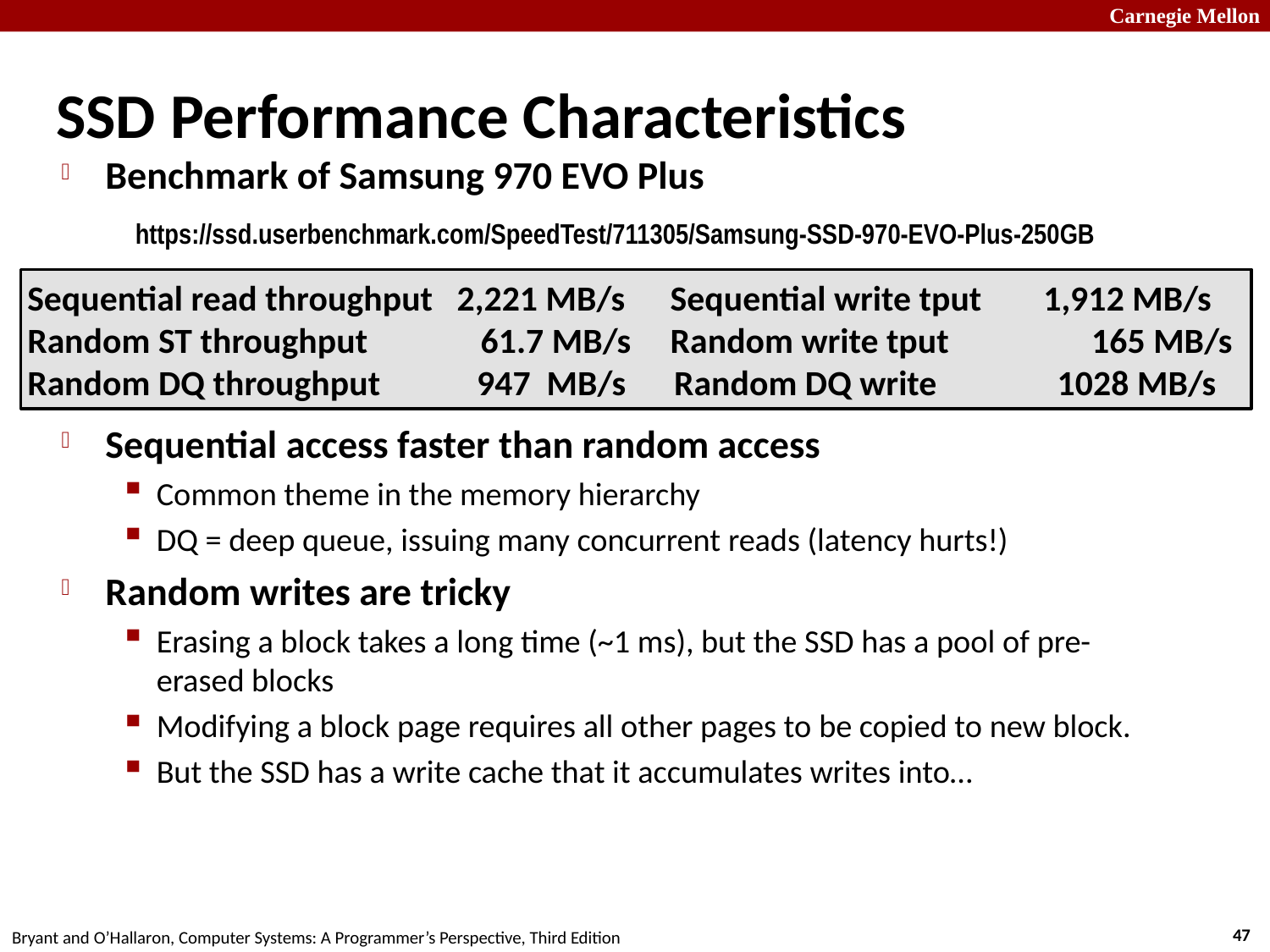

# SSD Performance Characteristics
Benchmark of Samsung 970 EVO Plus

Sequential access faster than random access
Common theme in the memory hierarchy
DQ = deep queue, issuing many concurrent reads (latency hurts!)
Random writes are tricky
Erasing a block takes a long time (~1 ms), but the SSD has a pool of pre-erased blocks
Modifying a block page requires all other pages to be copied to new block.
But the SSD has a write cache that it accumulates writes into…
https://ssd.userbenchmark.com/SpeedTest/711305/Samsung-SSD-970-EVO-Plus-250GB
Sequential read throughput   2,221 MB/s	 Sequential write tput	1,912 MB/s
Random ST throughput	         61.7 MB/s	 Random write tput	      165 MB/s
Random DQ throughput            947  MB/s      Random DQ write               1028 MB/s
47